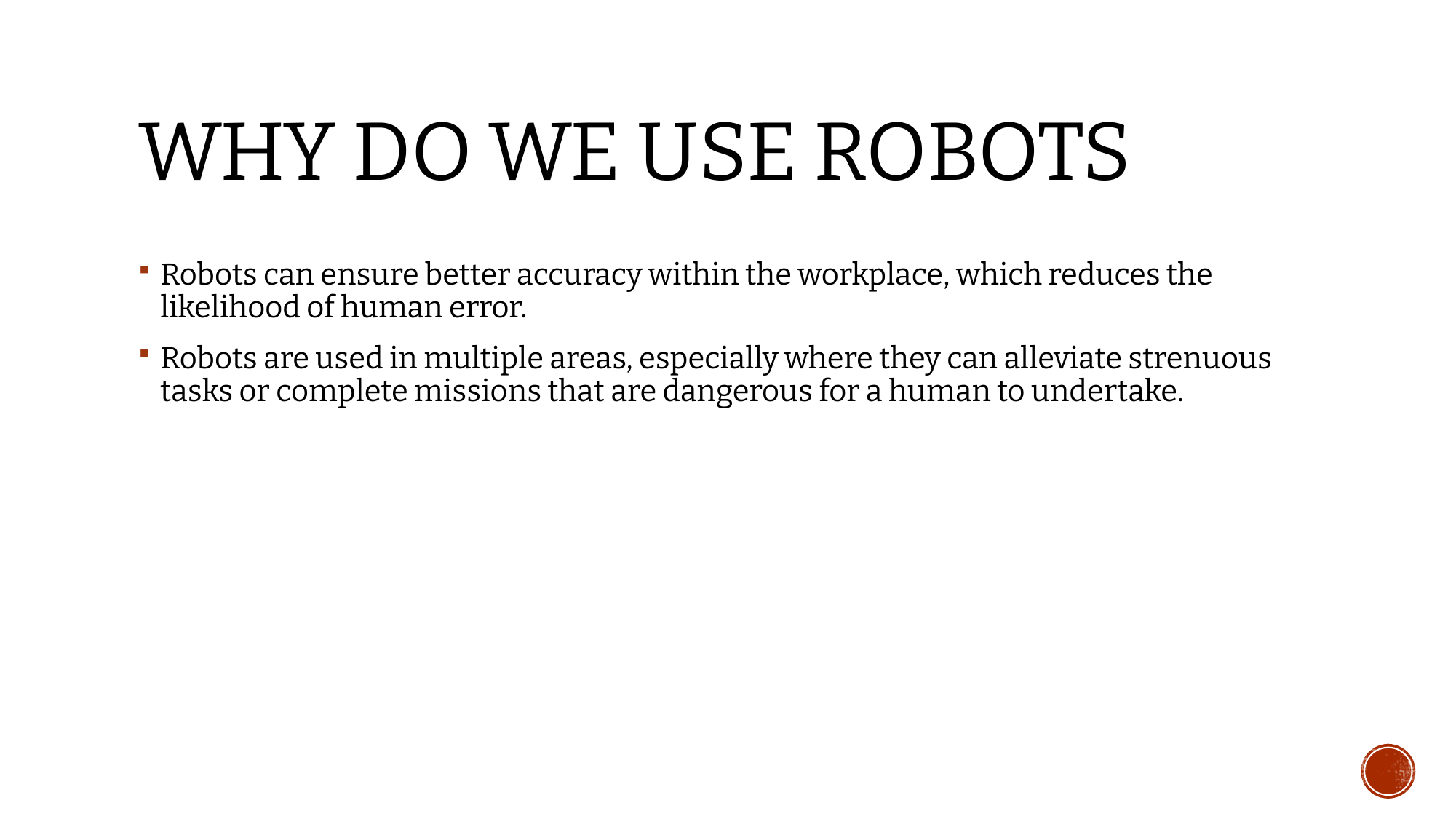

# Why do we use robots
Robots can ensure better accuracy within the workplace, which reduces the likelihood of human error.
Robots are used in multiple areas, especially where they can alleviate strenuous tasks or complete missions that are dangerous for a human to undertake.